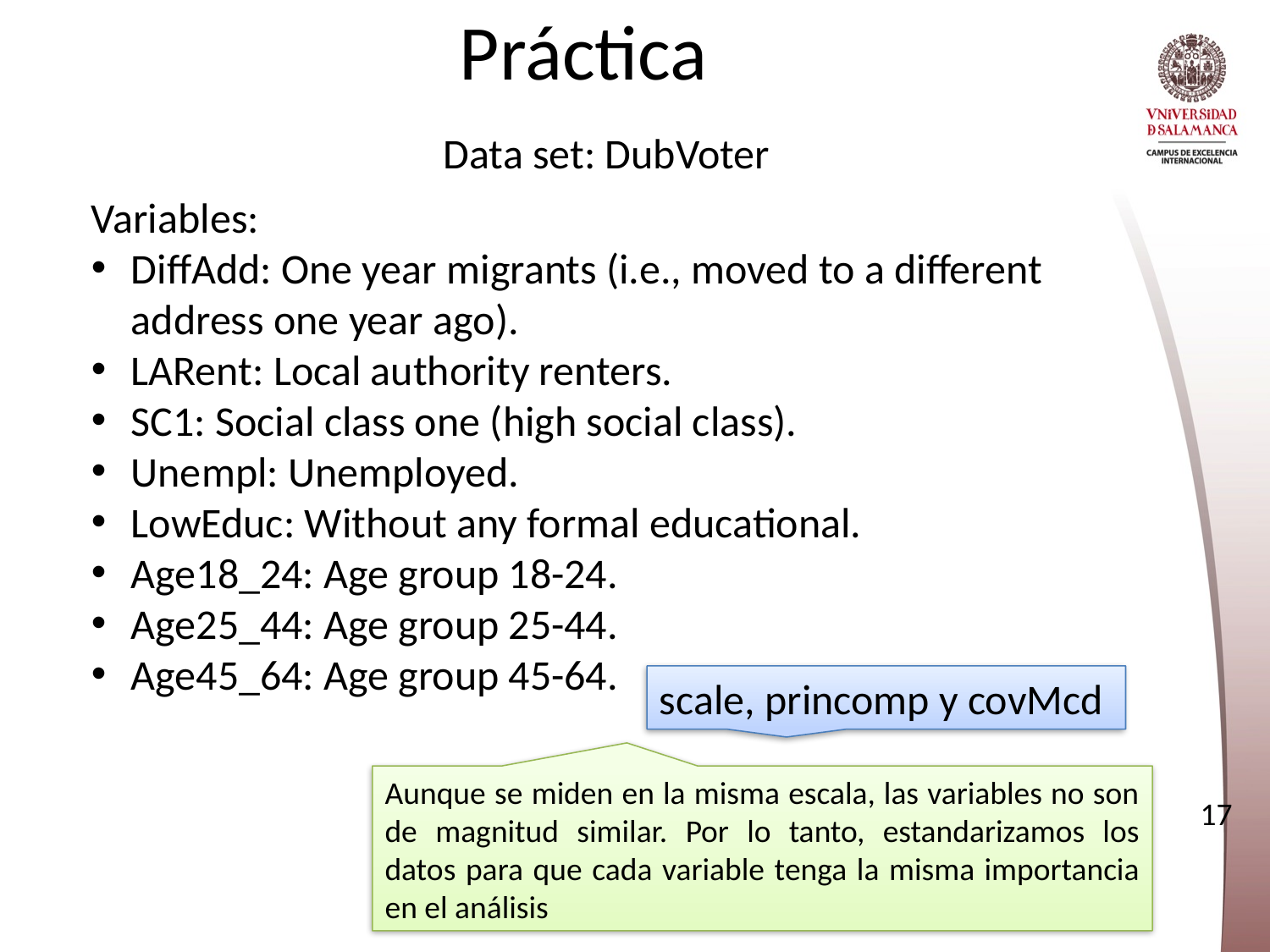

# Práctica

Data set: DubVoter
Variables:
DiffAdd: One year migrants (i.e., moved to a different address one year ago).
LARent: Local authority renters.
SC1: Social class one (high social class).
Unempl: Unemployed.
LowEduc: Without any formal educational.
Age18_24: Age group 18-24.
Age25_44: Age group 25-44.
Age45_64: Age group 45-64.

scale, princomp y covMcd
Aunque se miden en la misma escala, las variables no son de magnitud similar. Por lo tanto, estandarizamos los datos para que cada variable tenga la misma importancia en el análisis
17